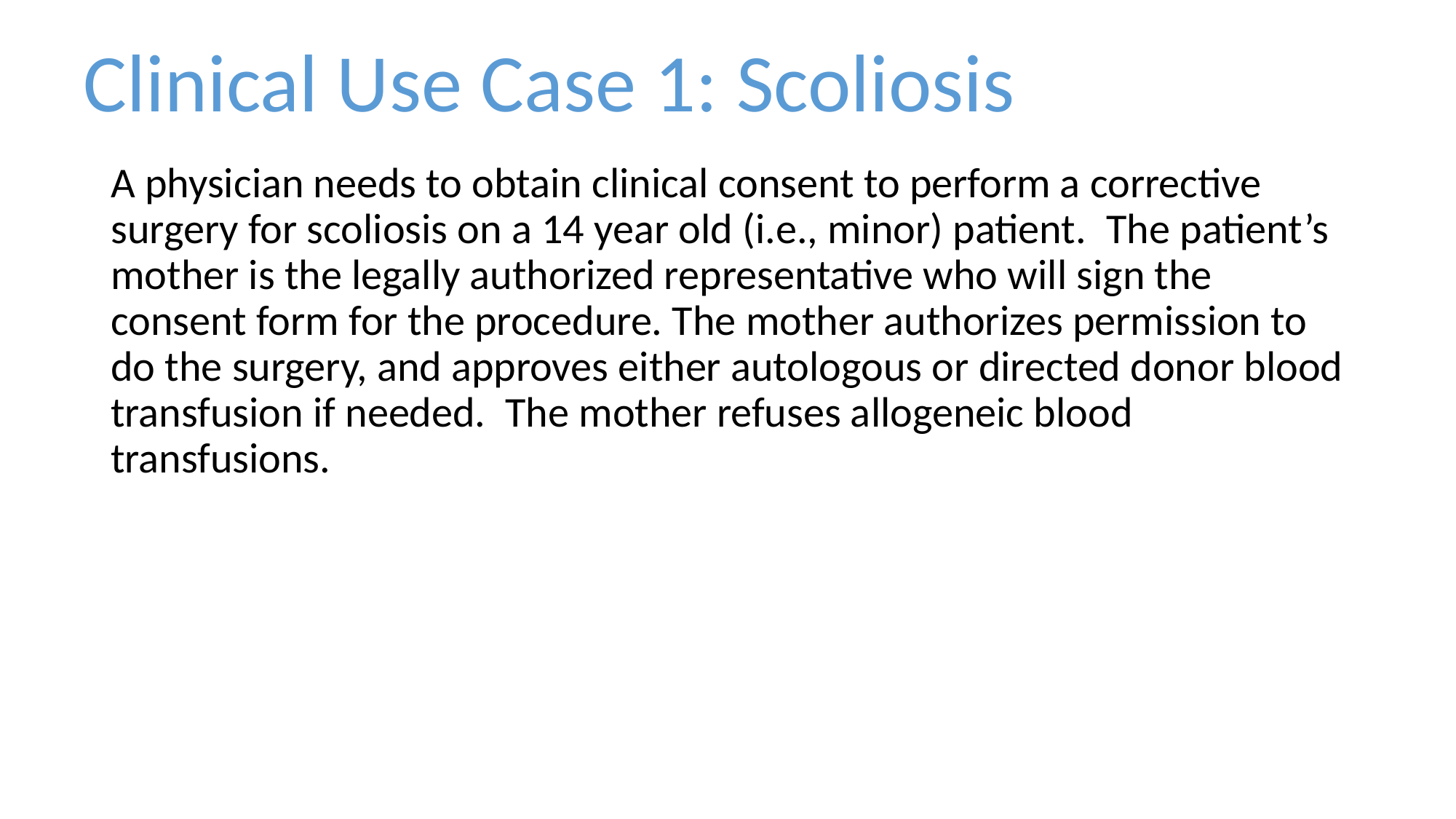

Clinical Use Case 1: Scoliosis
A physician needs to obtain clinical consent to perform a corrective surgery for scoliosis on a 14 year old (i.e., minor) patient.  The patient’s mother is the legally authorized representative who will sign the consent form for the procedure. The mother authorizes permission to do the surgery, and approves either autologous or directed donor blood transfusion if needed.  The mother refuses allogeneic blood transfusions.